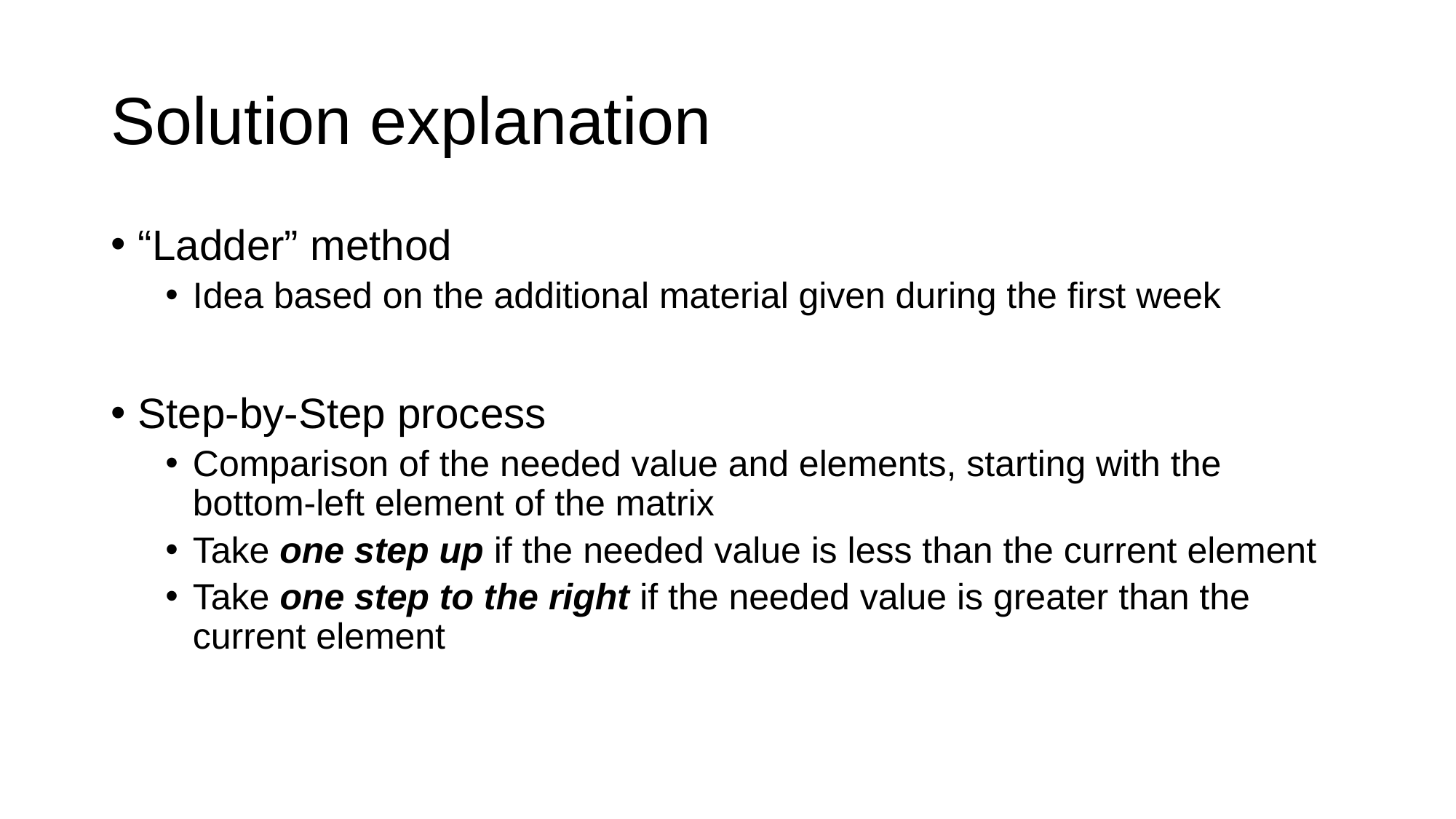

# Solution explanation
“Ladder” method
Idea based on the additional material given during the first week

Step-by-Step process
Comparison of the needed value and elements, starting with the bottom-left element of the matrix
Take one step up if the needed value is less than the current element
Take one step to the right if the needed value is greater than the current element